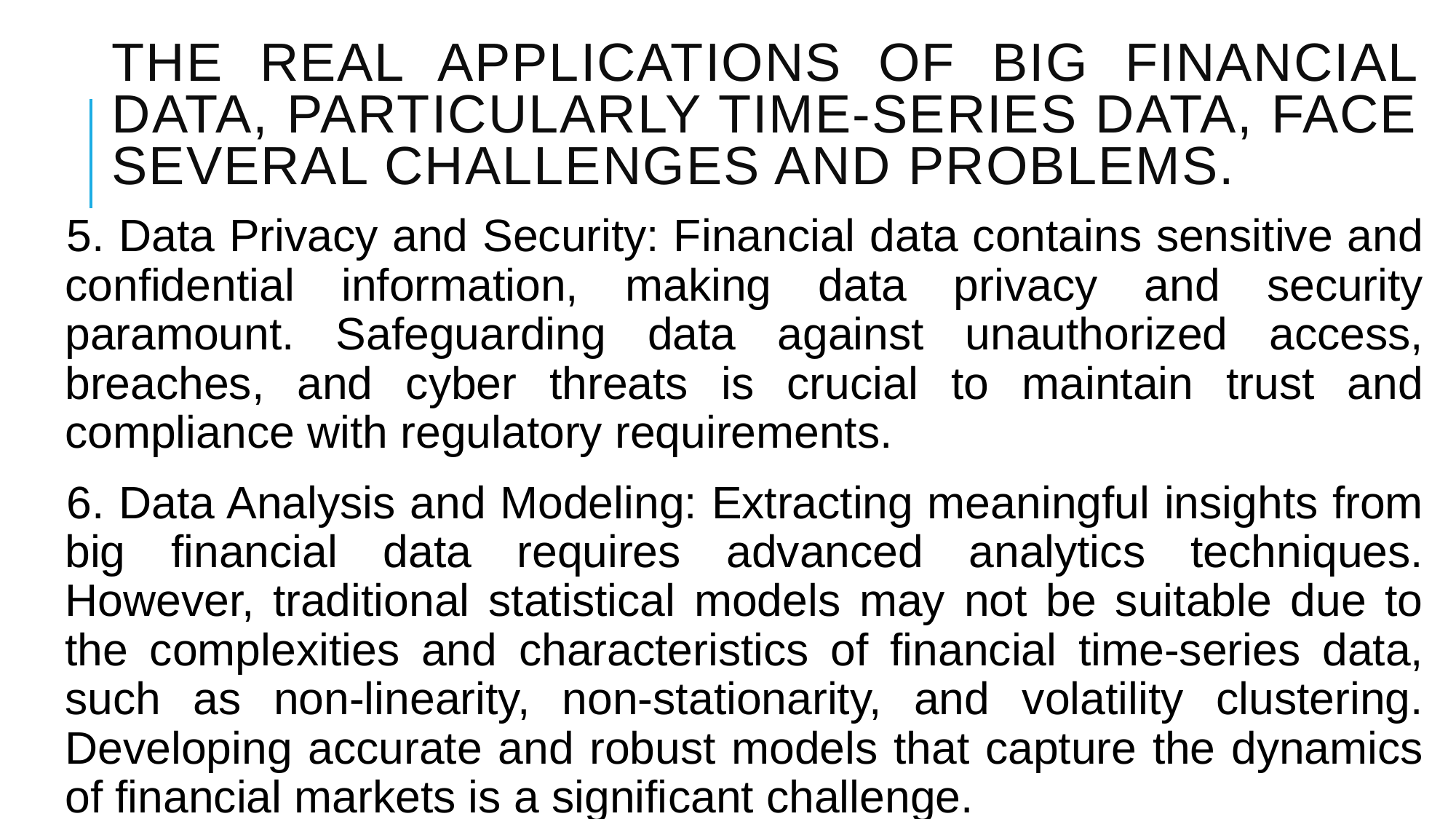

# The real applications of big financial data, particularly time-series data, face several challenges and problems.
5. Data Privacy and Security: Financial data contains sensitive and confidential information, making data privacy and security paramount. Safeguarding data against unauthorized access, breaches, and cyber threats is crucial to maintain trust and compliance with regulatory requirements.
6. Data Analysis and Modeling: Extracting meaningful insights from big financial data requires advanced analytics techniques. However, traditional statistical models may not be suitable due to the complexities and characteristics of financial time-series data, such as non-linearity, non-stationarity, and volatility clustering. Developing accurate and robust models that capture the dynamics of financial markets is a significant challenge.